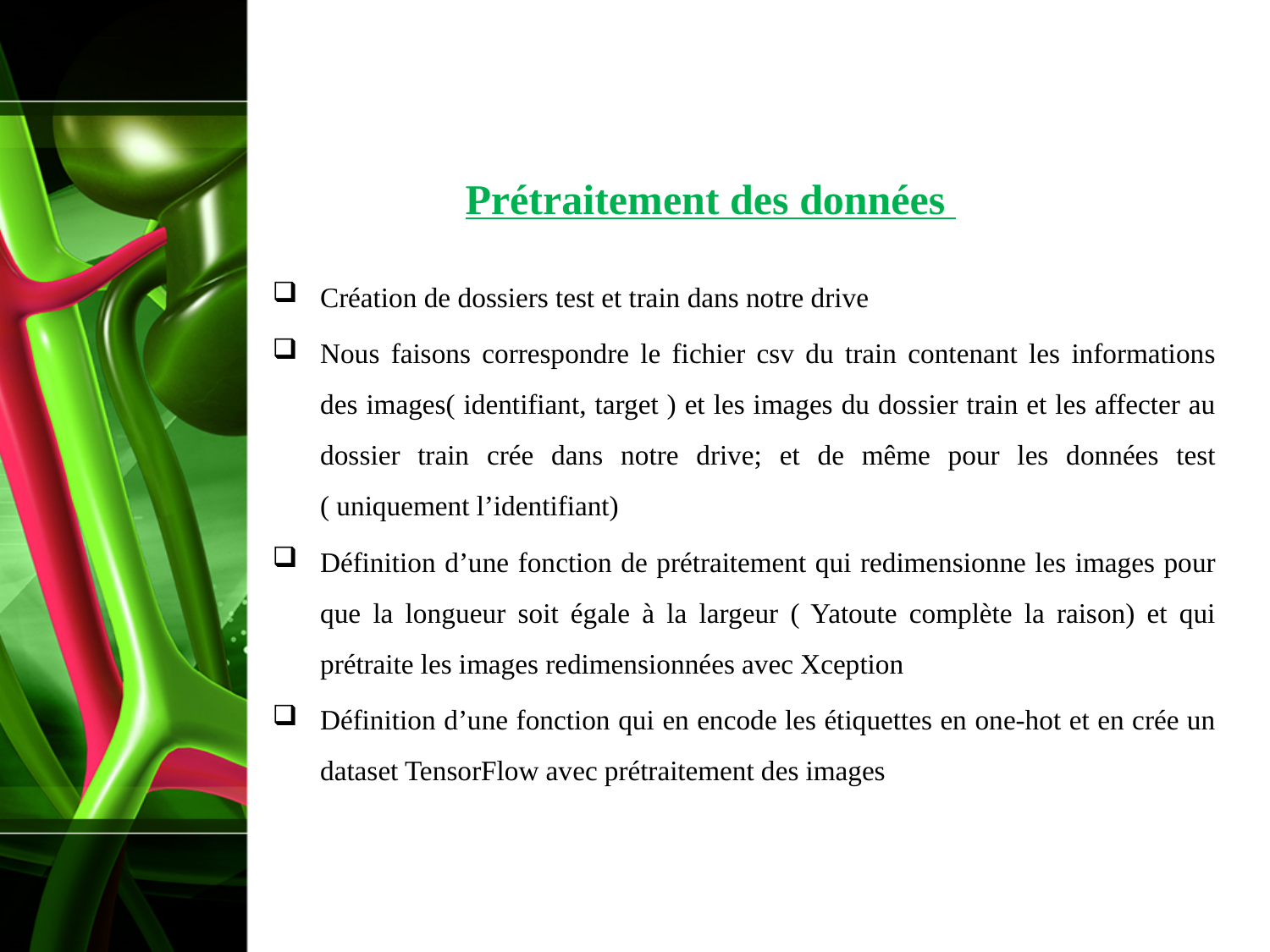

Prétraitement des données
Création de dossiers test et train dans notre drive
Nous faisons correspondre le fichier csv du train contenant les informations des images( identifiant, target ) et les images du dossier train et les affecter au dossier train crée dans notre drive; et de même pour les données test ( uniquement l’identifiant)
Définition d’une fonction de prétraitement qui redimensionne les images pour que la longueur soit égale à la largeur ( Yatoute complète la raison) et qui prétraite les images redimensionnées avec Xception
Définition d’une fonction qui en encode les étiquettes en one-hot et en crée un dataset TensorFlow avec prétraitement des images